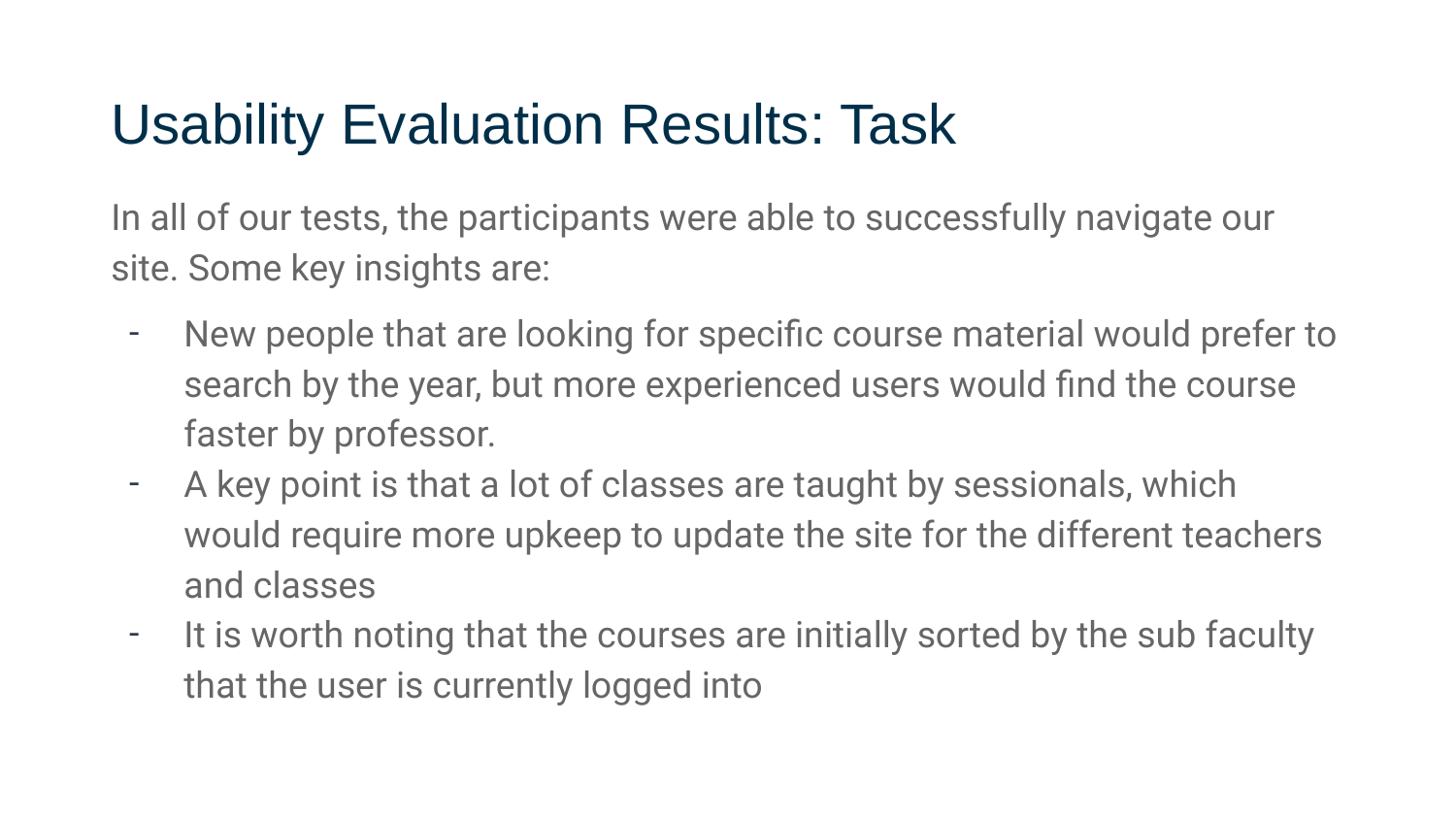

# Usability Evaluation Results: Task

In all of our tests, the participants were able to successfully navigate our site. Some key insights are:
New people that are looking for specific course material would prefer to search by the year, but more experienced users would find the course faster by professor.
A key point is that a lot of classes are taught by sessionals, which would require more upkeep to update the site for the different teachers and classes
It is worth noting that the courses are initially sorted by the sub faculty that the user is currently logged into